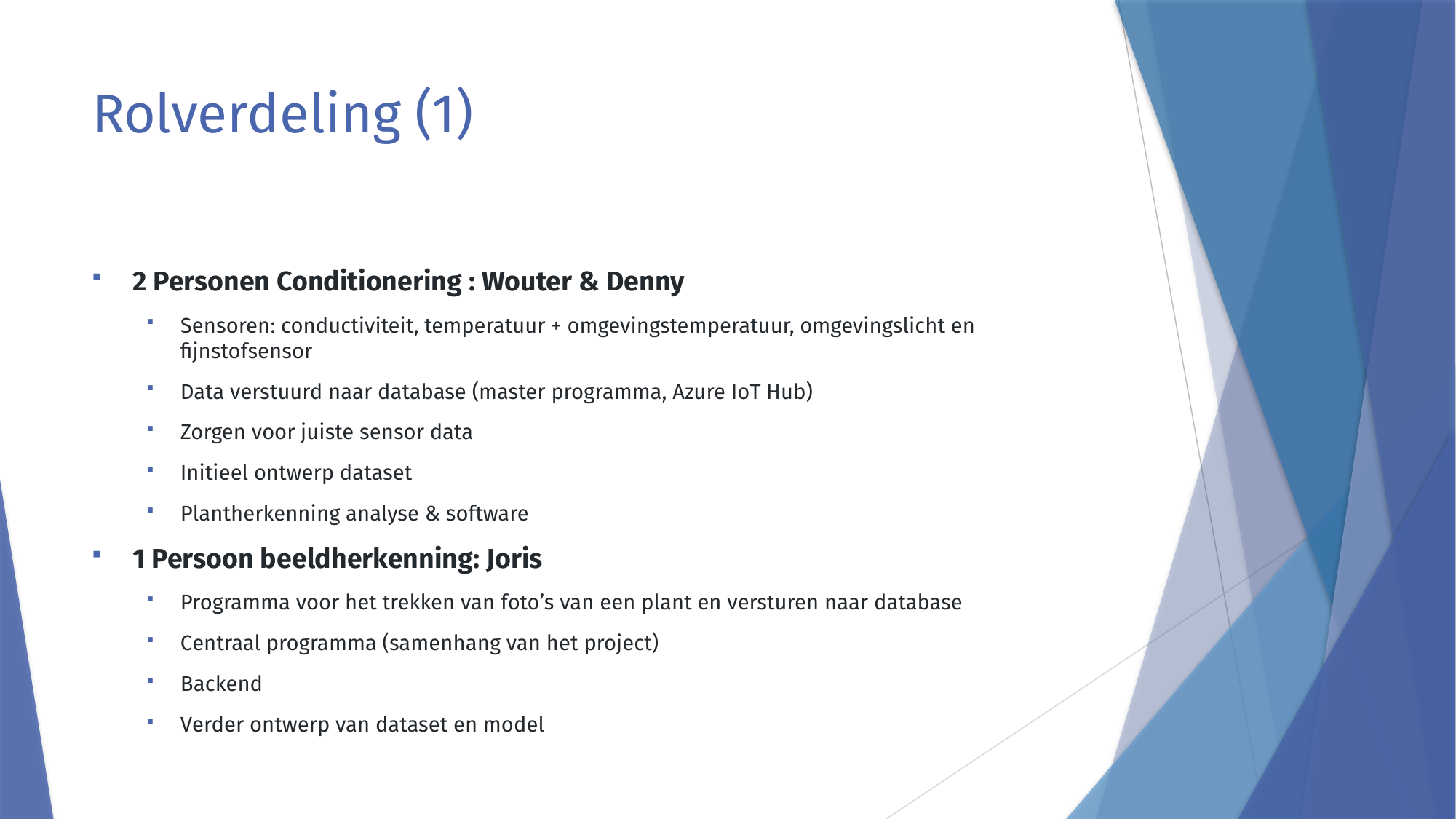

# Rolverdeling (1)
2 Personen Conditionering : Wouter & Denny
Sensoren: conductiviteit, temperatuur + omgevingstemperatuur, omgevingslicht en fijnstofsensor
Data verstuurd naar database (master programma, Azure IoT Hub)
Zorgen voor juiste sensor data
Initieel ontwerp dataset
Plantherkenning analyse & software
1 Persoon beeldherkenning: Joris
Programma voor het trekken van foto’s van een plant en versturen naar database
Centraal programma (samenhang van het project)
Backend
Verder ontwerp van dataset en model